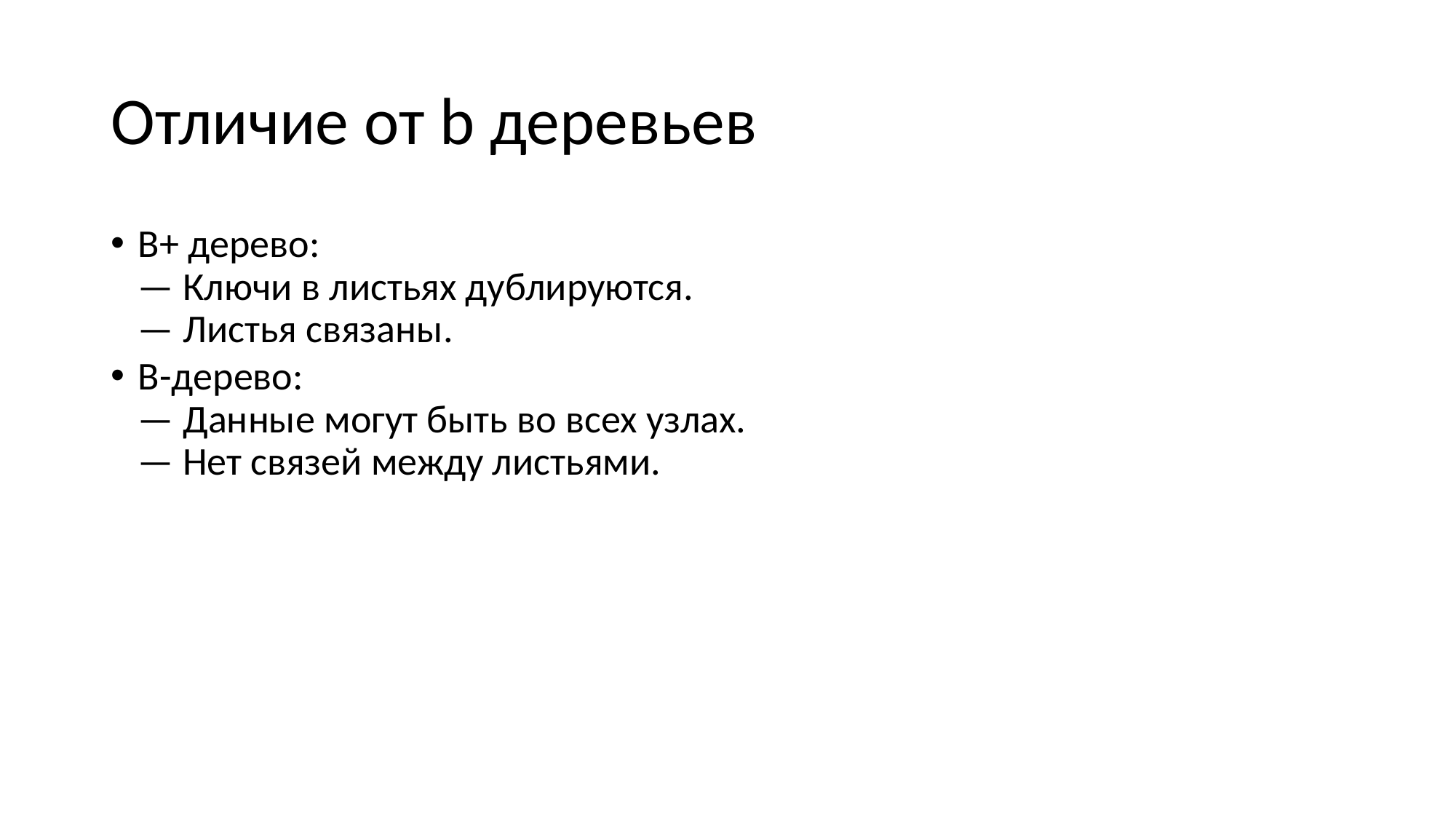

# Отличие от b деревьев
B+ дерево:
— Ключи в листьях дублируются.
— Листья связаны.
B-дерево:
— Данные могут быть во всех узлах.
— Нет связей между листьями.